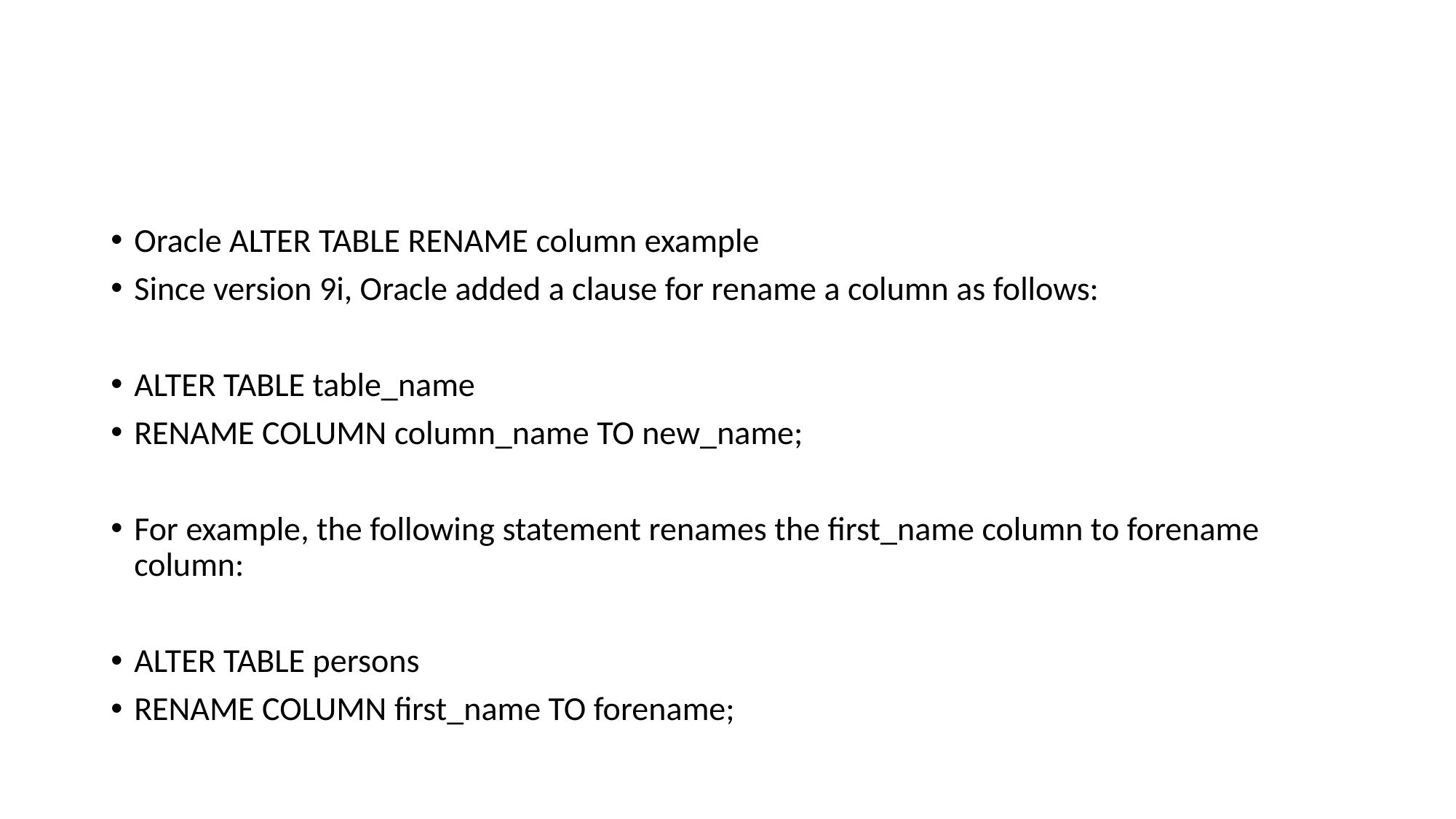

#
Oracle ALTER TABLE RENAME column example
Since version 9i, Oracle added a clause for rename a column as follows:

ALTER TABLE table_name
RENAME COLUMN column_name TO new_name;

For example, the following statement renames the first_name column to forename column:

ALTER TABLE persons
RENAME COLUMN first_name TO forename;